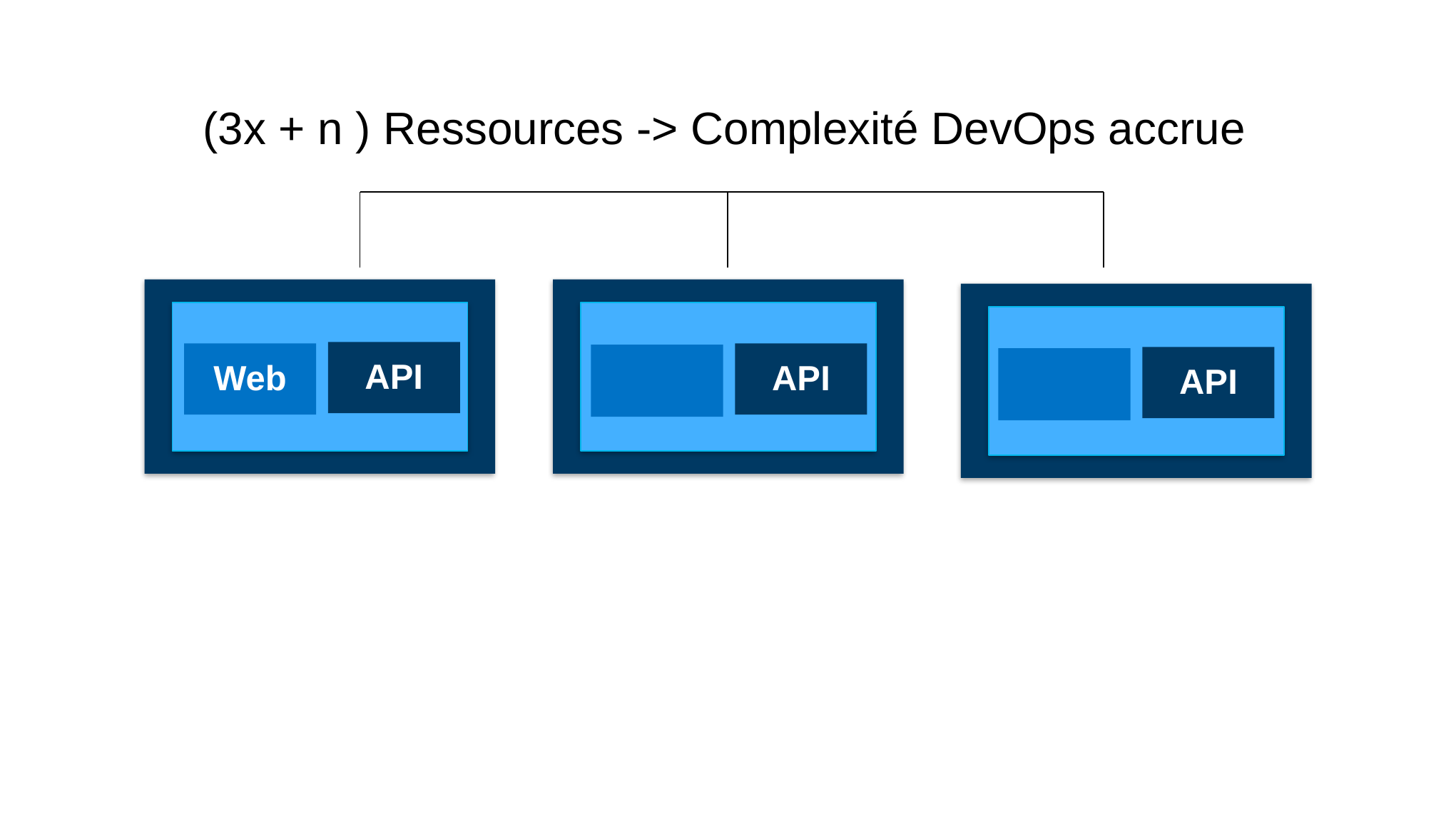

(3x + n ) Ressources -> Complexité DevOps accrue

API
Web
API

API